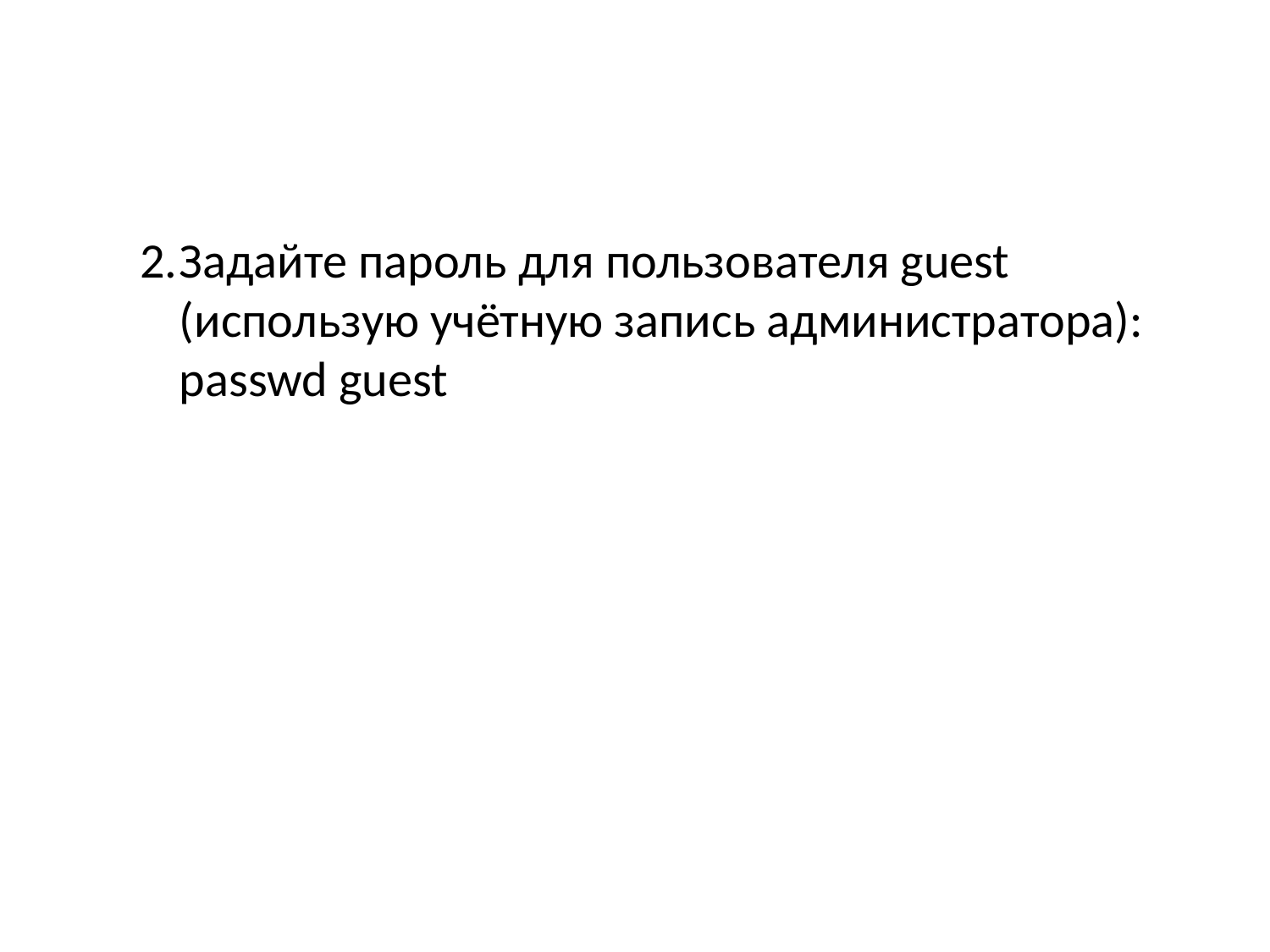

Задайте пароль для пользователя guest (использую учётную запись администратора): passwd guest